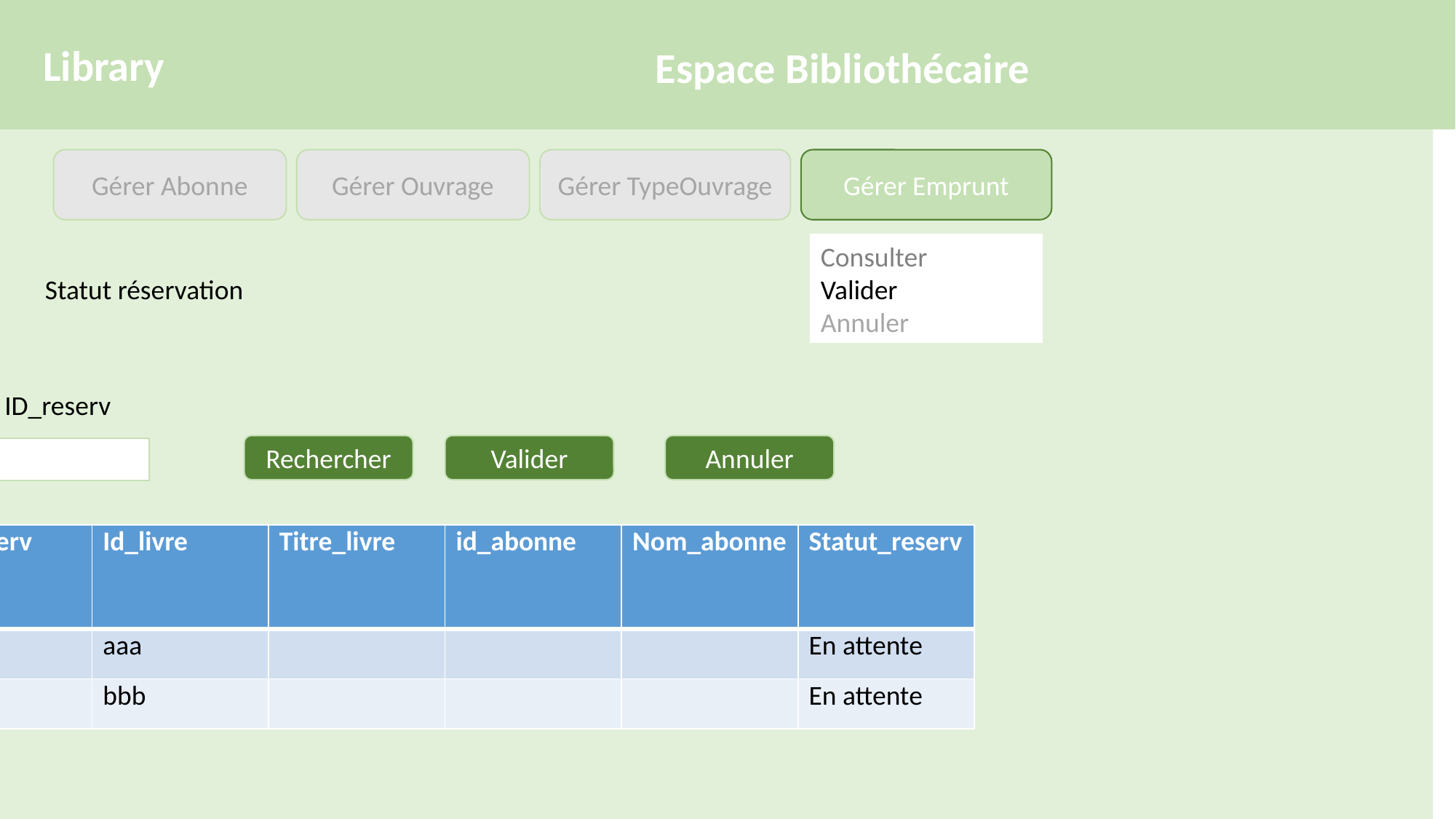

Library
Espace Bibliothécaire
Gérer TypeOuvrage
Gérer Emprunt
Gérer Abonne
Gérer Ouvrage
Consulter
Valider
Annuler
Statut réservation
ID_reserv
Rechercher
Valider
Annuler

| id\_reserv | Id\_livre | Titre\_livre | id\_abonne | Nom\_abonne | Statut\_reserv |
| --- | --- | --- | --- | --- | --- |
| 1 | aaa |  |  |  | En attente |
| 2 | bbb |  |  |  | En attente |